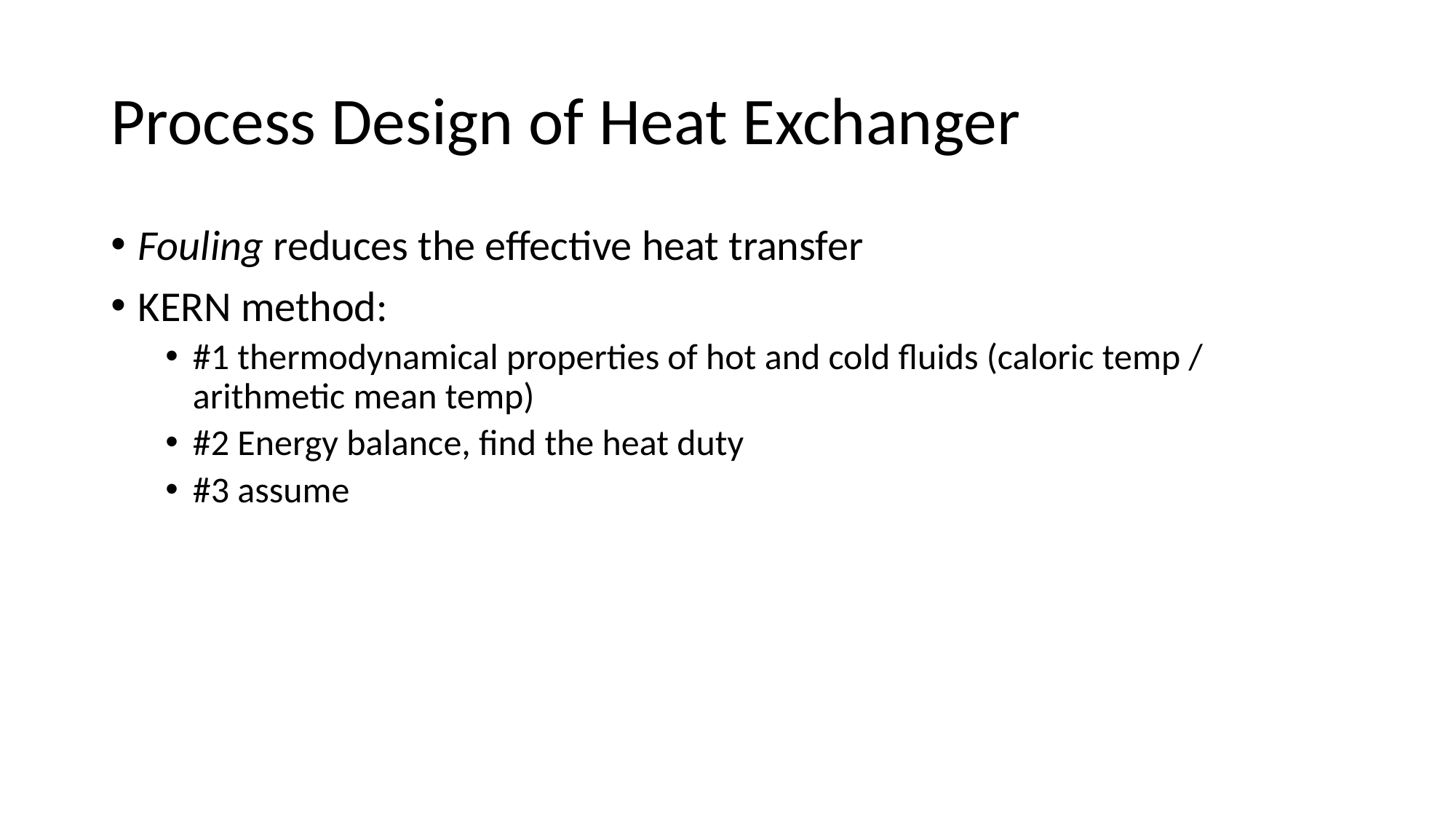

# Process Design of Heat Exchanger
Fouling reduces the effective heat transfer
KERN method:
#1 thermodynamical properties of hot and cold fluids (caloric temp / arithmetic mean temp)
#2 Energy balance, find the heat duty
#3 assume